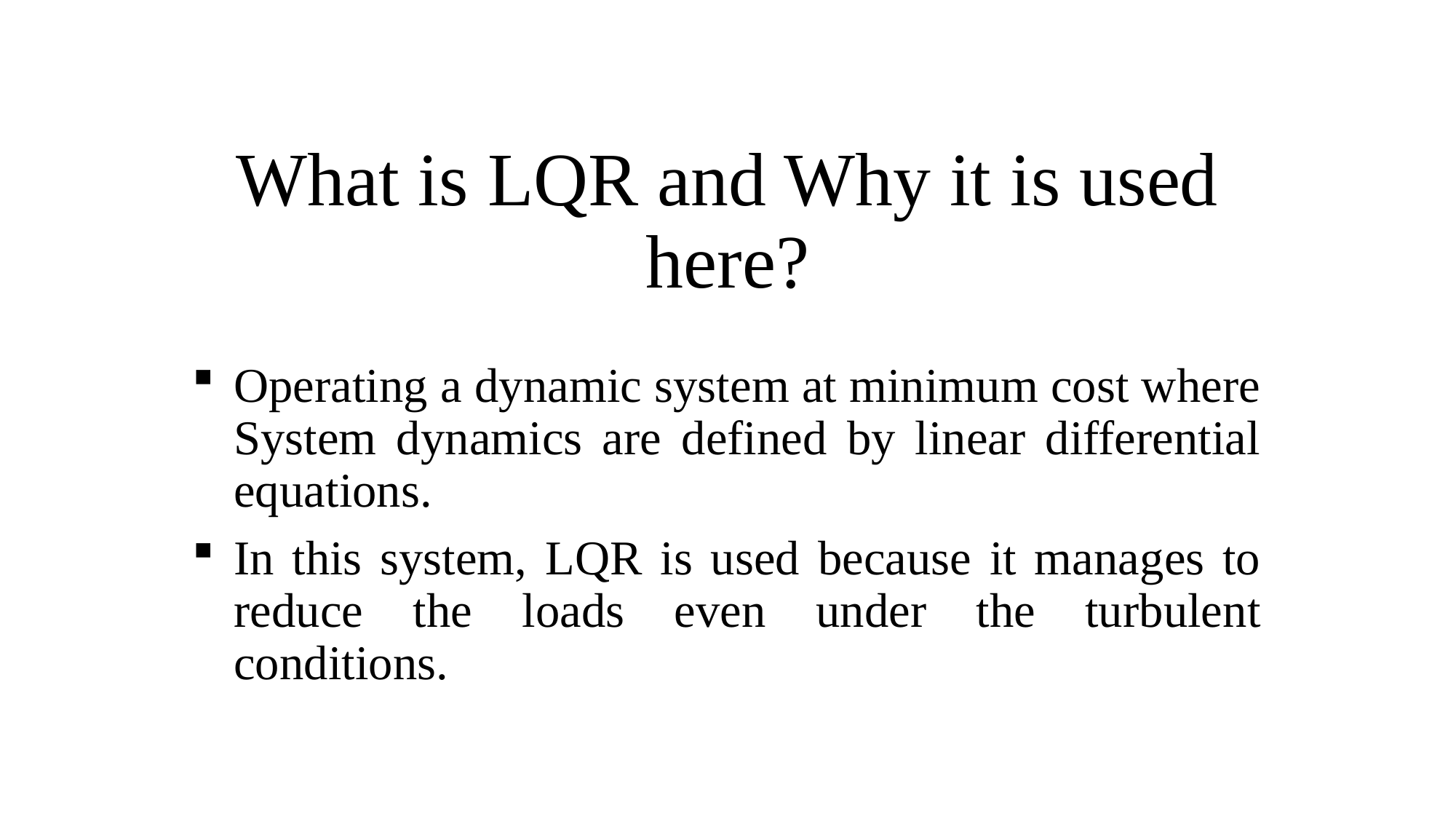

# What is LQR and Why it is used here?
Operating a dynamic system at minimum cost where System dynamics are defined by linear differential equations.
In this system, LQR is used because it manages to reduce the loads even under the turbulent conditions.